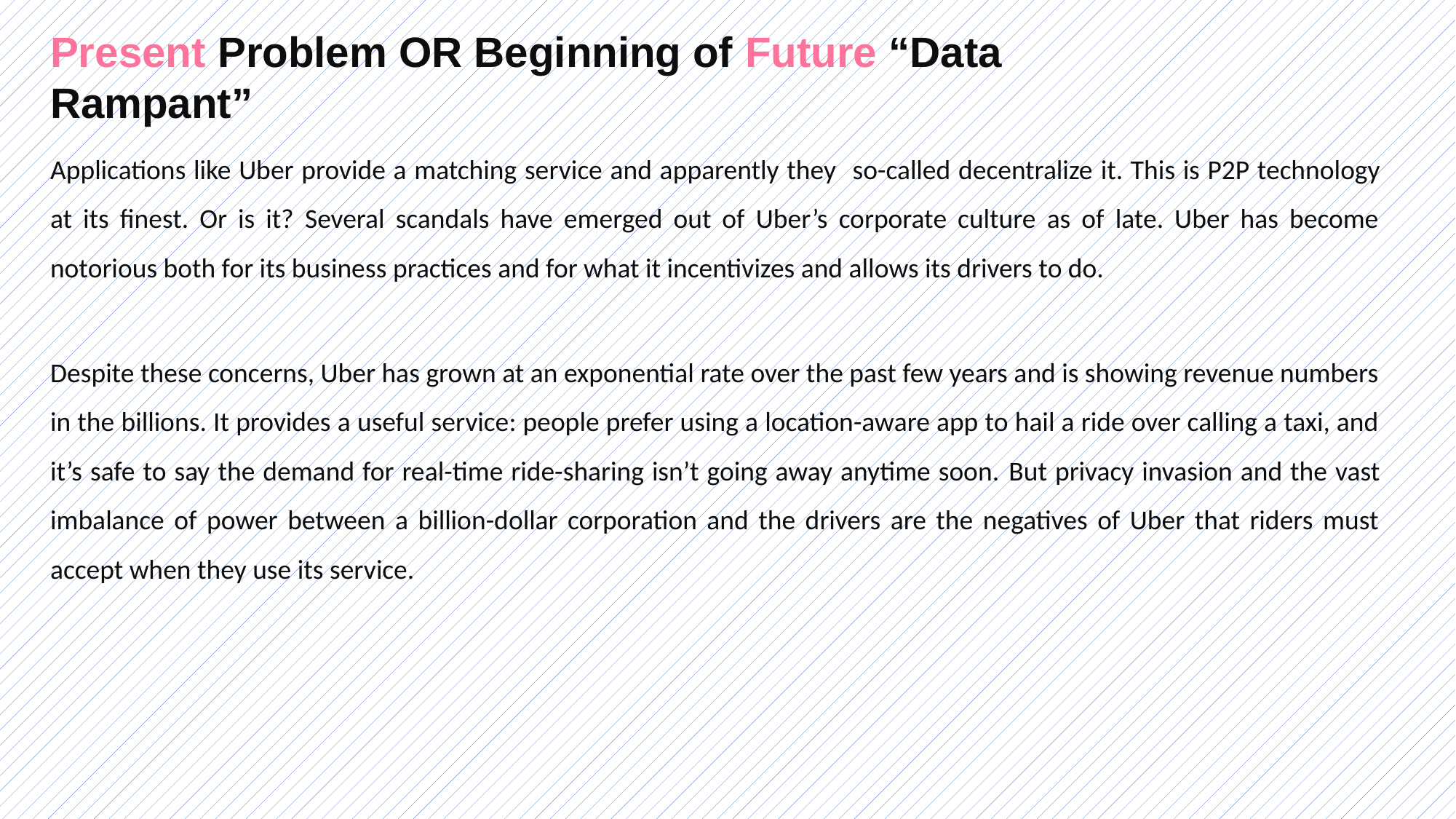

Present Problem OR Beginning of Future “Data Rampant”
Applications like Uber provide a matching service and apparently they  so-called decentralize it. This is P2P technology at its finest. Or is it? Several scandals have emerged out of Uber’s corporate culture as of late. Uber has become notorious both for its business practices and for what it incentivizes and allows its drivers to do.
Despite these concerns, Uber has grown at an exponential rate over the past few years and is showing revenue numbers in the billions. It provides a useful service: people prefer using a location-aware app to hail a ride over calling a taxi, and it’s safe to say the demand for real-time ride-sharing isn’t going away anytime soon. But privacy invasion and the vast imbalance of power between a billion-dollar corporation and the drivers are the negatives of Uber that riders must accept when they use its service.